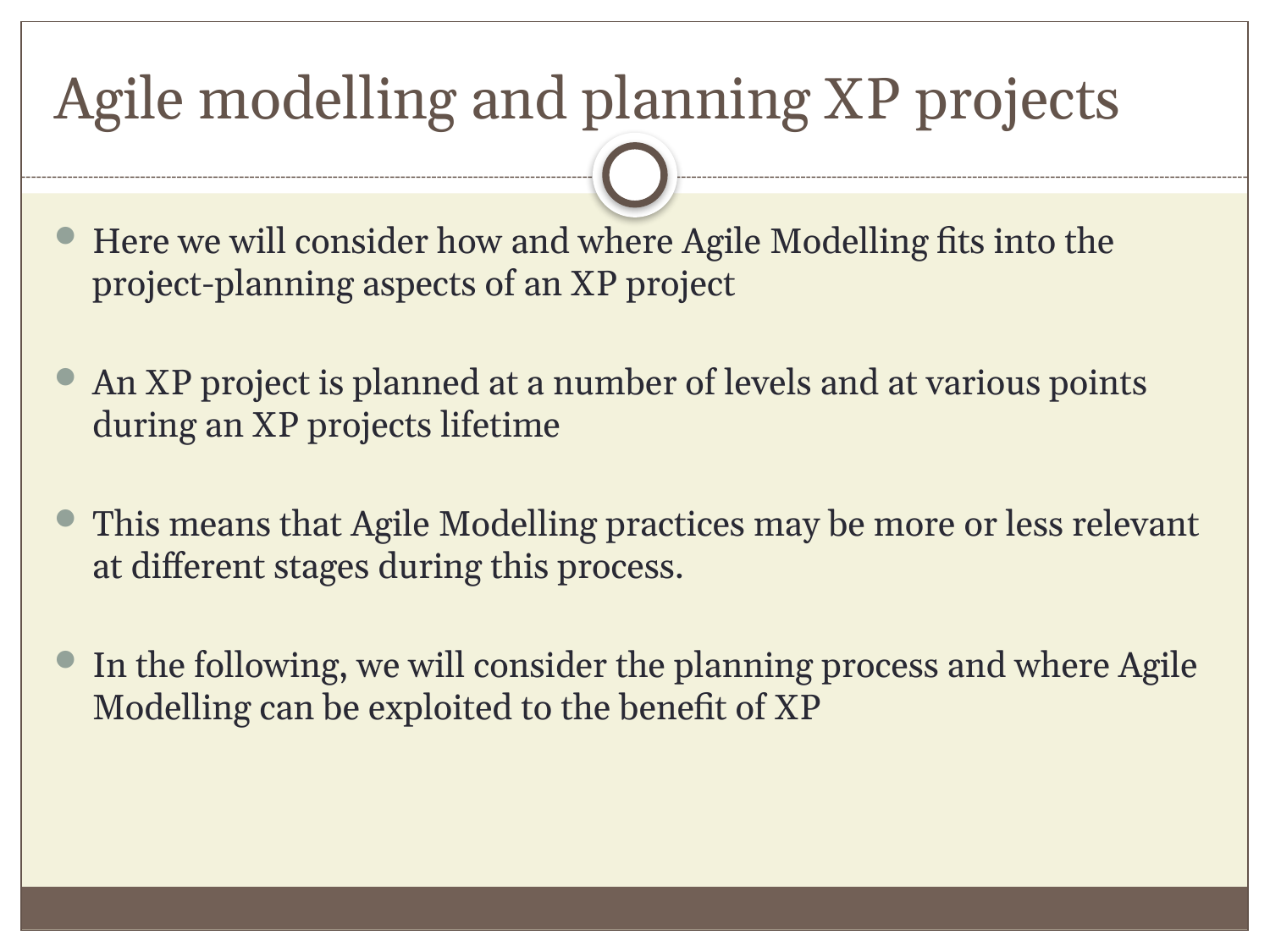

# Agile modelling and planning XP projects
Here we will consider how and where Agile Modelling fits into the project-planning aspects of an XP project

An XP project is planned at a number of levels and at various points during an XP projects lifetime

This means that Agile Modelling practices may be more or less relevant at different stages during this process.

In the following, we will consider the planning process and where Agile Modelling can be exploited to the benefit of XP